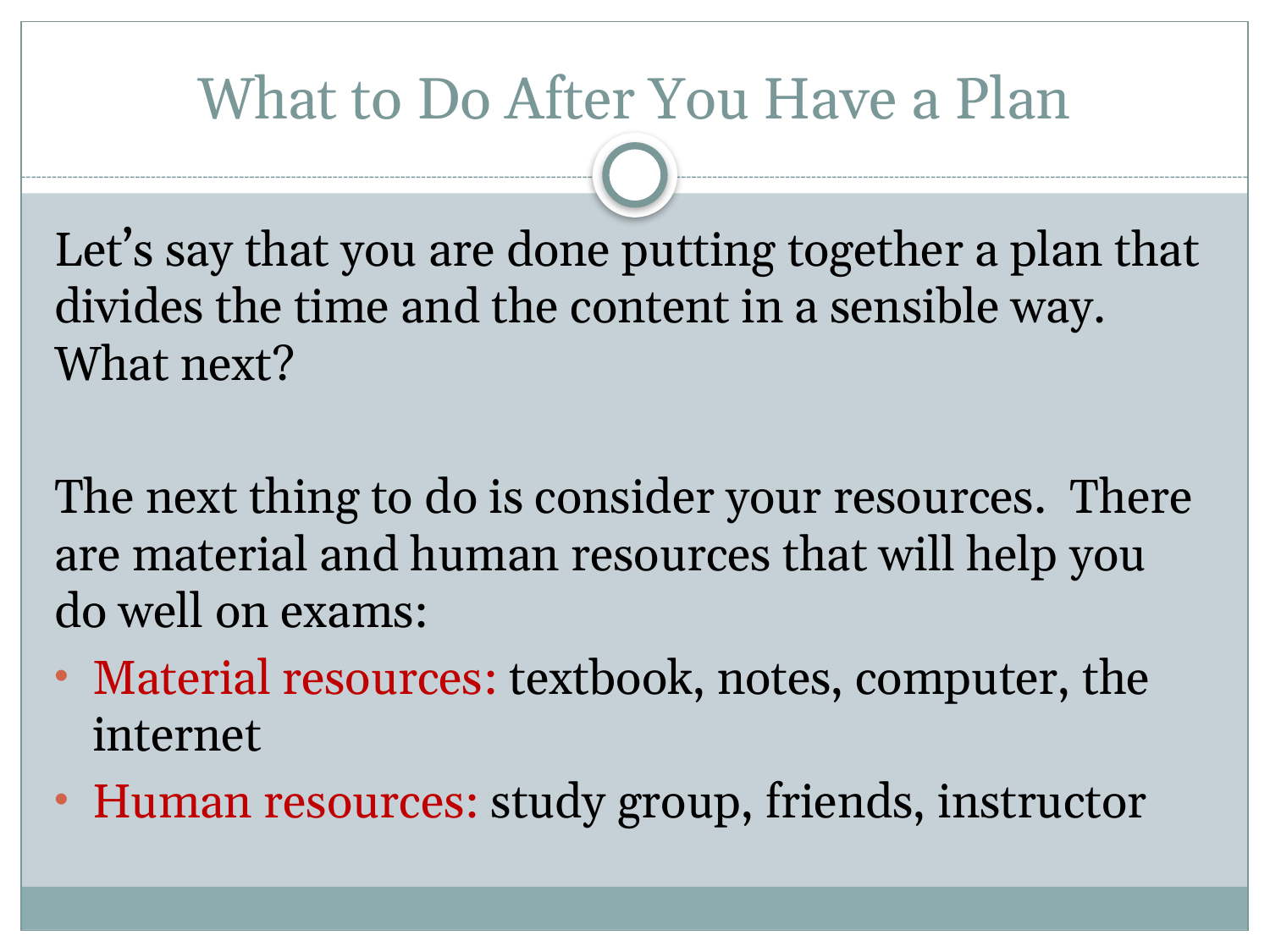

# What to Do After You Have a Plan
Let’s say that you are done putting together a plan that divides the time and the content in a sensible way.  What next?

The next thing to do is consider your resources.  There are material and human resources that will help you do well on exams:
Material resources: textbook, notes, computer, the internet
Human resources: study group, friends, instructor